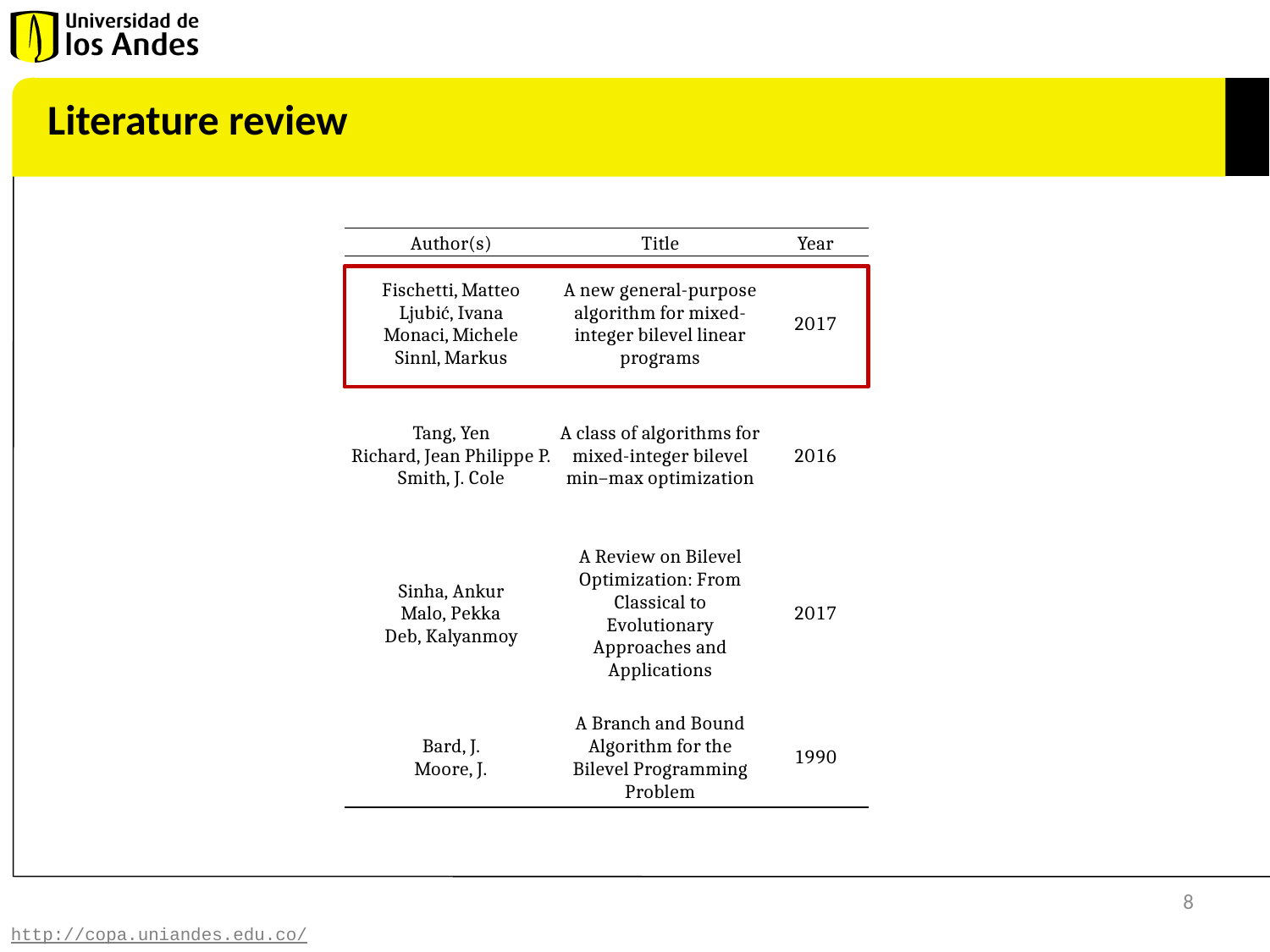

Literature review
| Author(s) | Title | Year |
| --- | --- | --- |
| Fischetti, Matteo Ljubić, Ivana Monaci, Michele Sinnl, Markus | A new general-purpose algorithm for mixed-integer bilevel linear programs | 2017 |
| Tang, Yen Richard, Jean Philippe P. Smith, J. Cole | A class of algorithms for mixed-integer bilevel min–max optimization | 2016 |
| Sinha, Ankur Malo, Pekka Deb, Kalyanmoy | A Review on Bilevel Optimization: From Classical to Evolutionary Approaches and Applications | 2017 |
| Bard, J. Moore, J. | A Branch and Bound Algorithm for the Bilevel Programming Problem | 1990 |

8